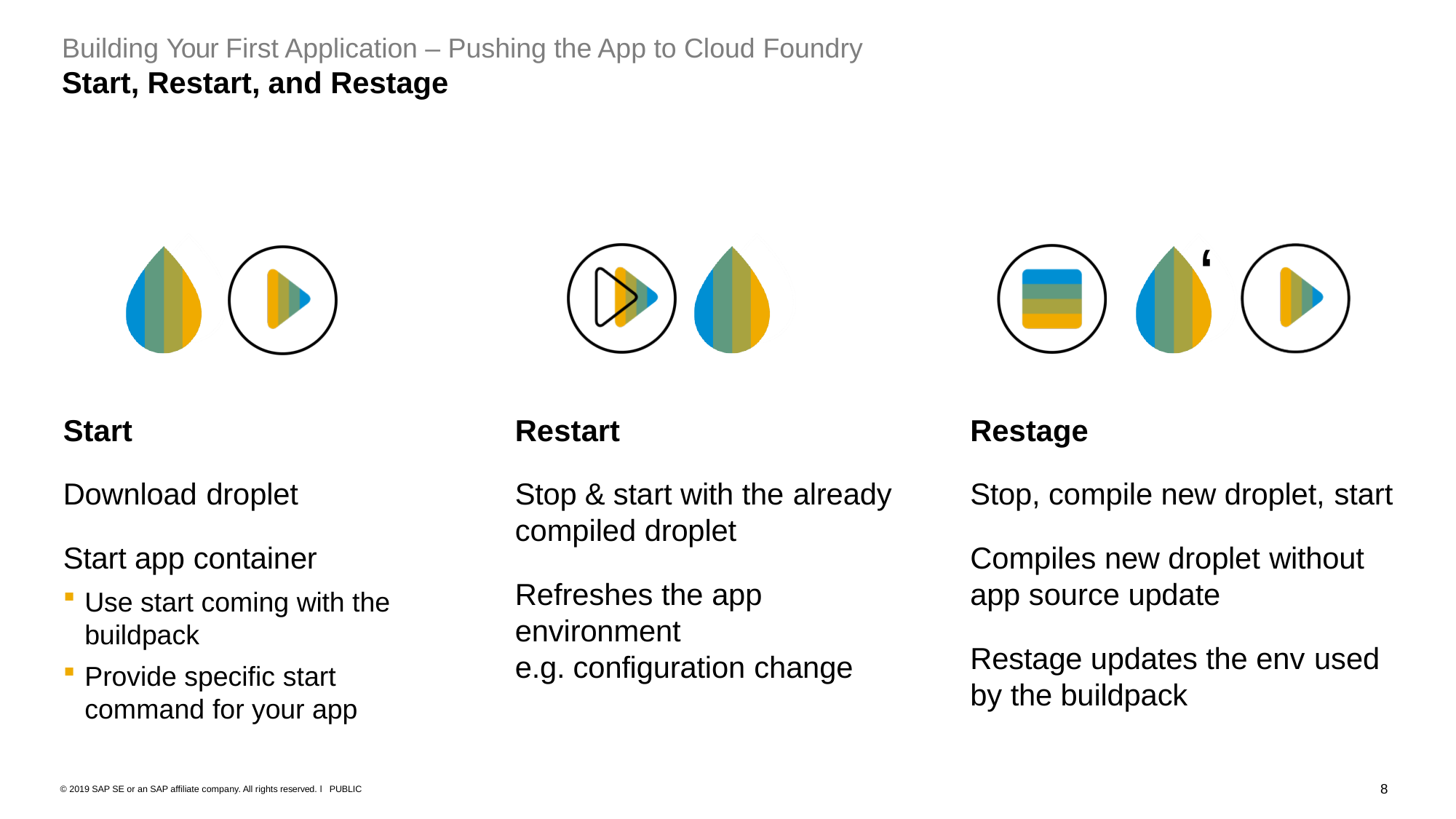

Building Your First Application – Pushing the App to Cloud Foundry
# Start, Restart, and Restage

‘
Start
Restart
Restage
Download droplet
Stop & start with the already
compiled droplet
Stop, compile new droplet, start
Start app container
Use start coming with the
buildpack
Provide specific start
command for your app
Compiles new droplet without
app source update
Refreshes the app
environment
e.g. configuration change
Restage updates the env used
by the buildpack
8
© 2019 SAP SE or an SAP affiliate company. All rights reserved. ǀ PUBLIC